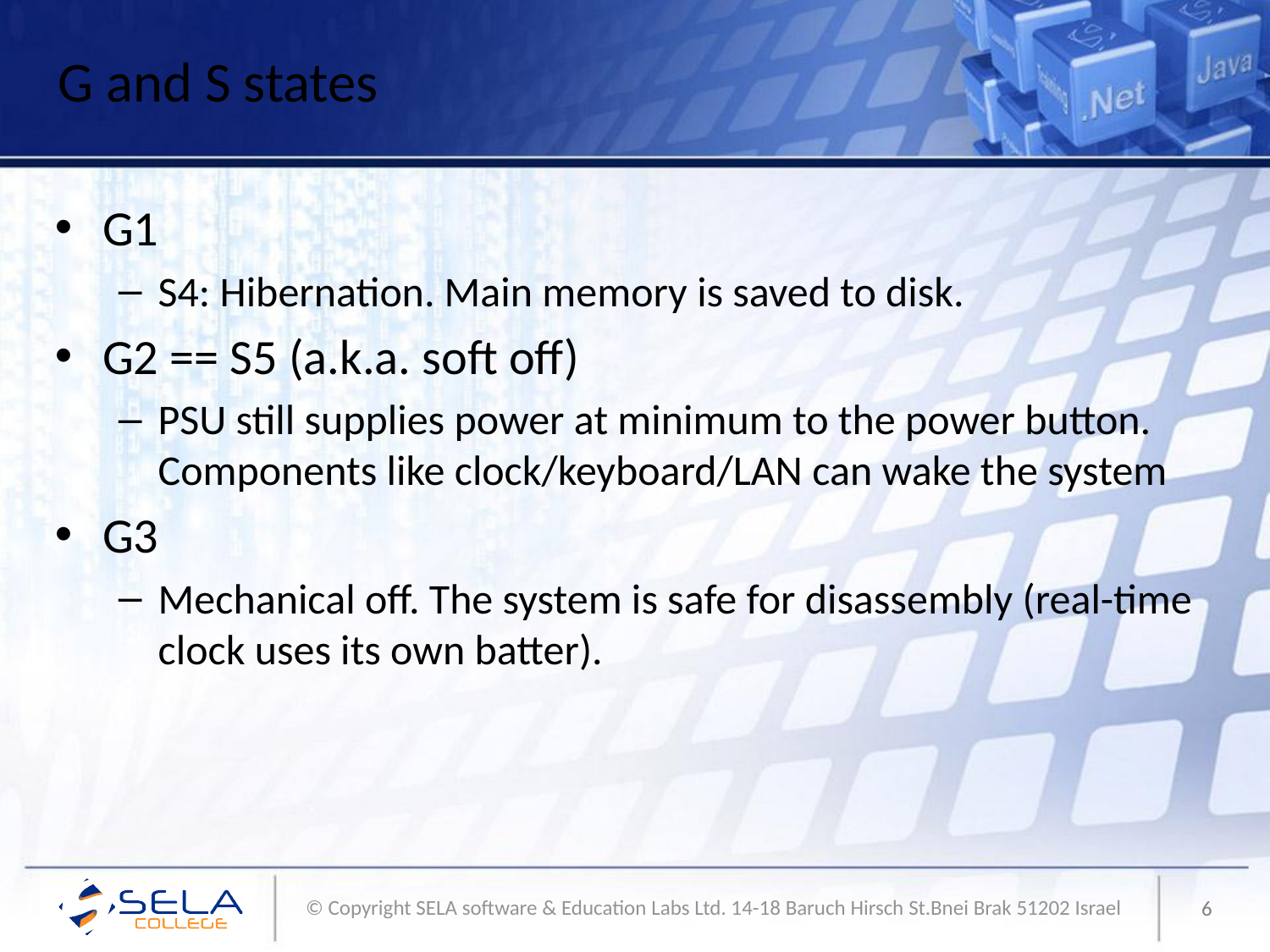

# G and S states
G1
S4: Hibernation. Main memory is saved to disk.
G2 == S5 (a.k.a. soft off)
PSU still supplies power at minimum to the power button. Components like clock/keyboard/LAN can wake the system
G3
Mechanical off. The system is safe for disassembly (real-time clock uses its own batter).
6
© Copyright SELA software & Education Labs Ltd. 14-18 Baruch Hirsch St.Bnei Brak 51202 Israel